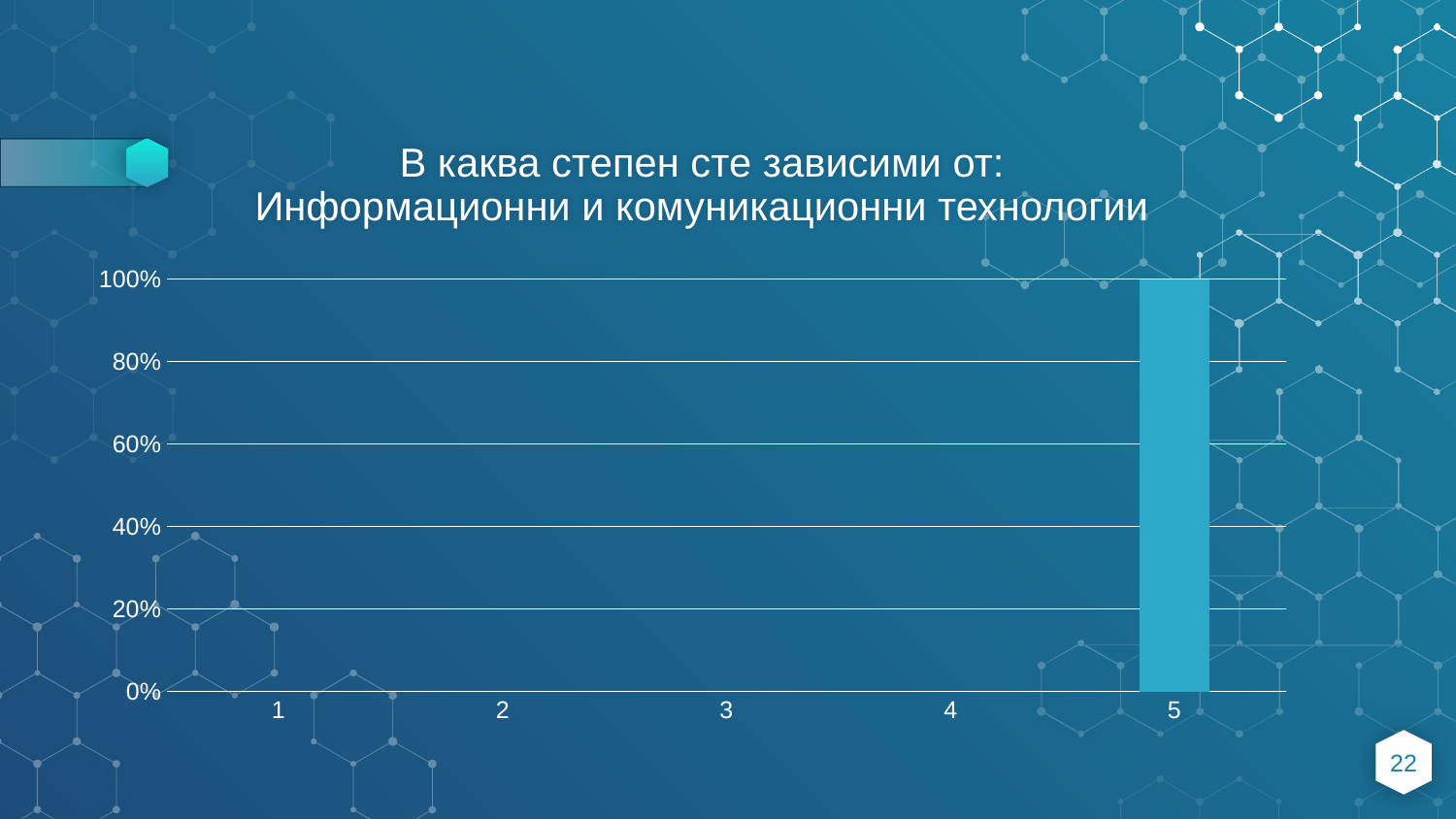

# В каква степен сте зависими от: Информационни и комуникационни технологии

### Chart

| Category | Series 1 |
|---|---|
| 1 | None |
| 2 | None |
| 3 | None |
| 4 | None |
| 5 | 1.0 |
22